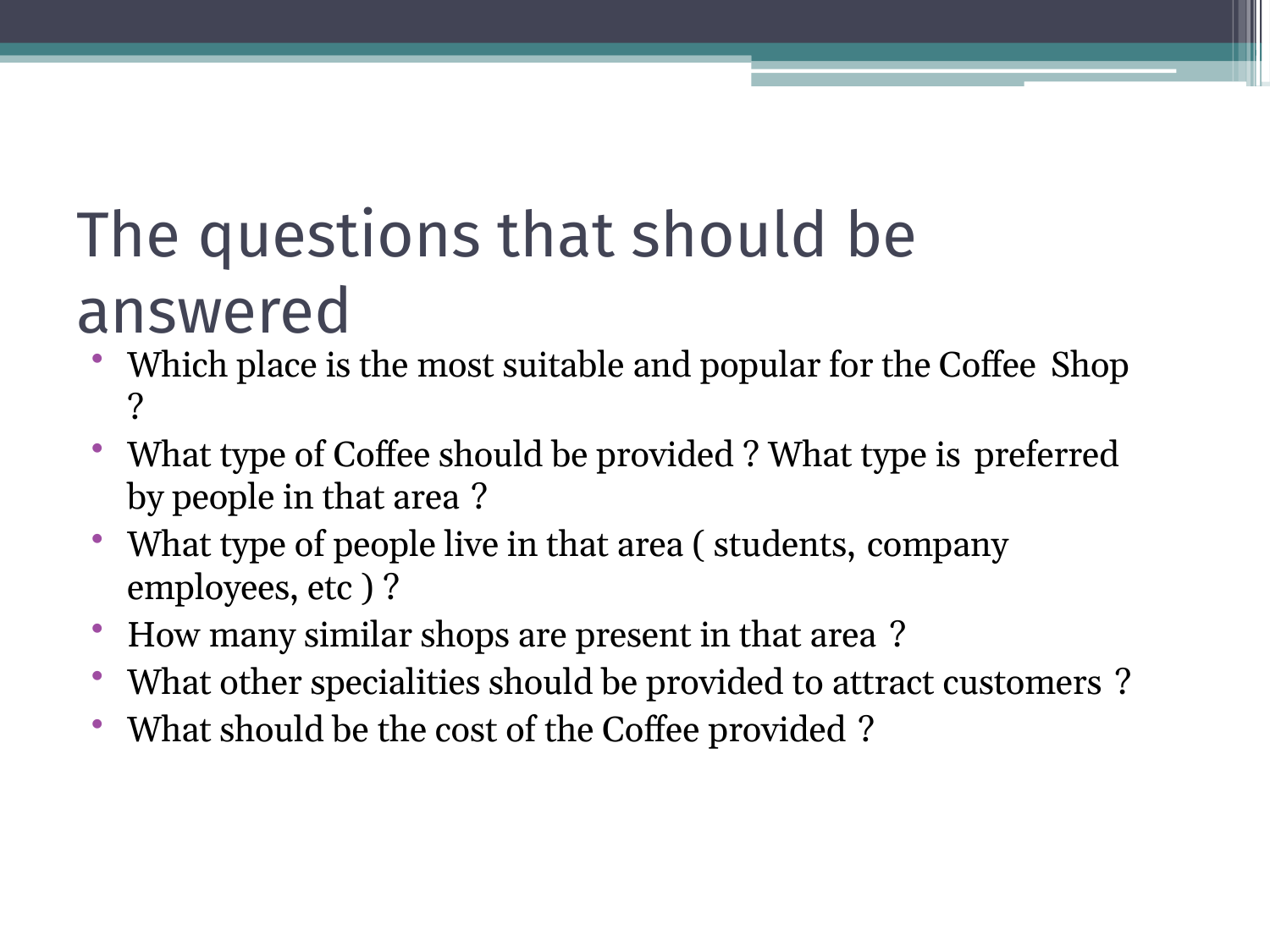

# The questions that should be answered
Which place is the most suitable and popular for the Coffee Shop
?
What type of Coffee should be provided ? What type is preferred
by people in that area ?
What type of people live in that area ( students, company
employees, etc ) ?
How many similar shops are present in that area ?
What other specialities should be provided to attract customers ?
What should be the cost of the Coffee provided ?